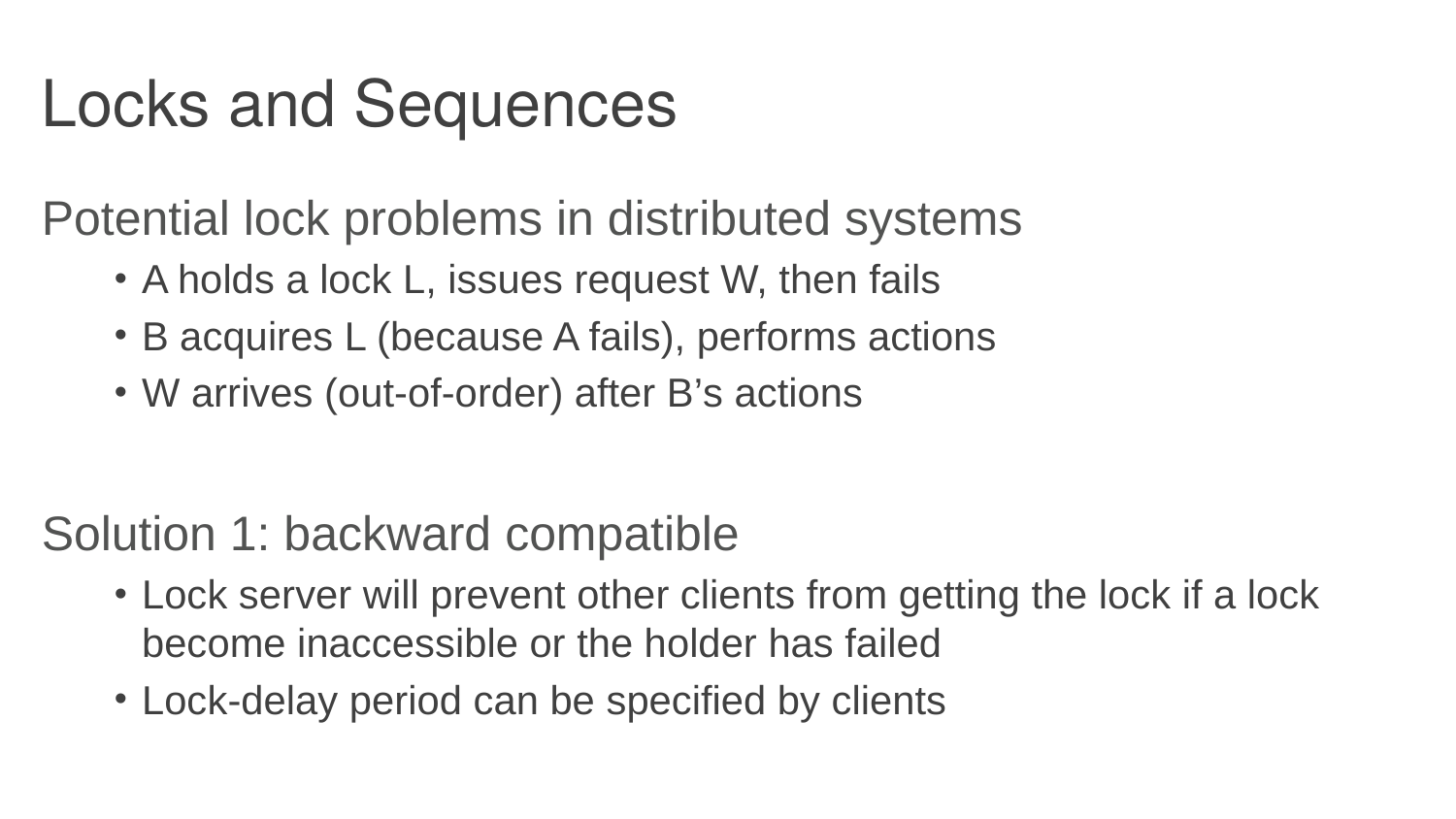

# Locks and Sequences
Potential lock problems in distributed systems
A holds a lock L, issues request W, then fails
B acquires L (because A fails), performs actions
W arrives (out-of-order) after B’s actions

Solution 1: backward compatible
Lock server will prevent other clients from getting the lock if a lock become inaccessible or the holder has failed
Lock-delay period can be specified by clients